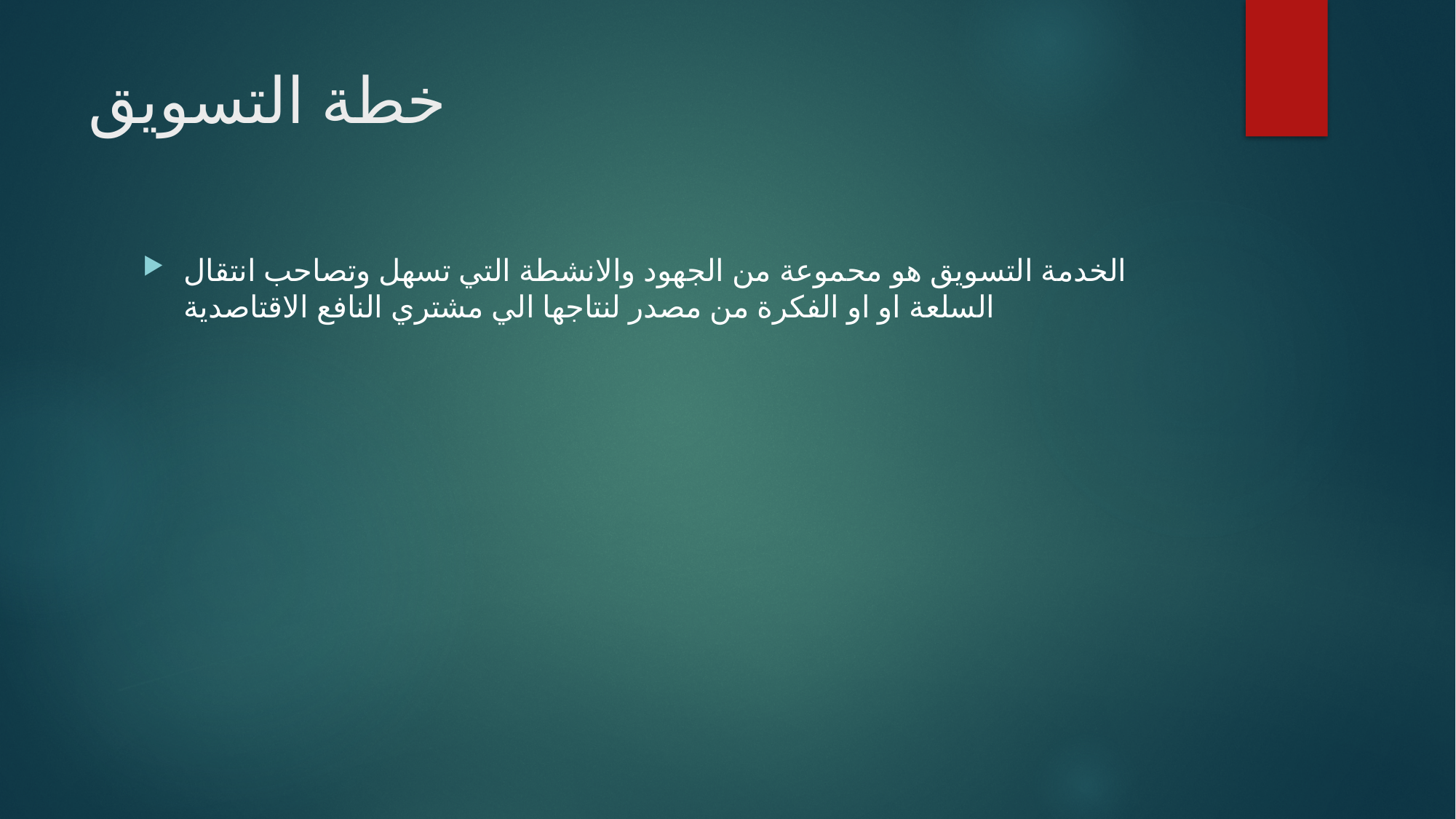

# خطة التسويق
الخدمة التسويق هو محموعة من الجهود والانشطة التي تسهل وتصاحب انتقال السلعة او او الفكرة من مصدر لنتاجها الي مشتري النافع الاقتاصدية